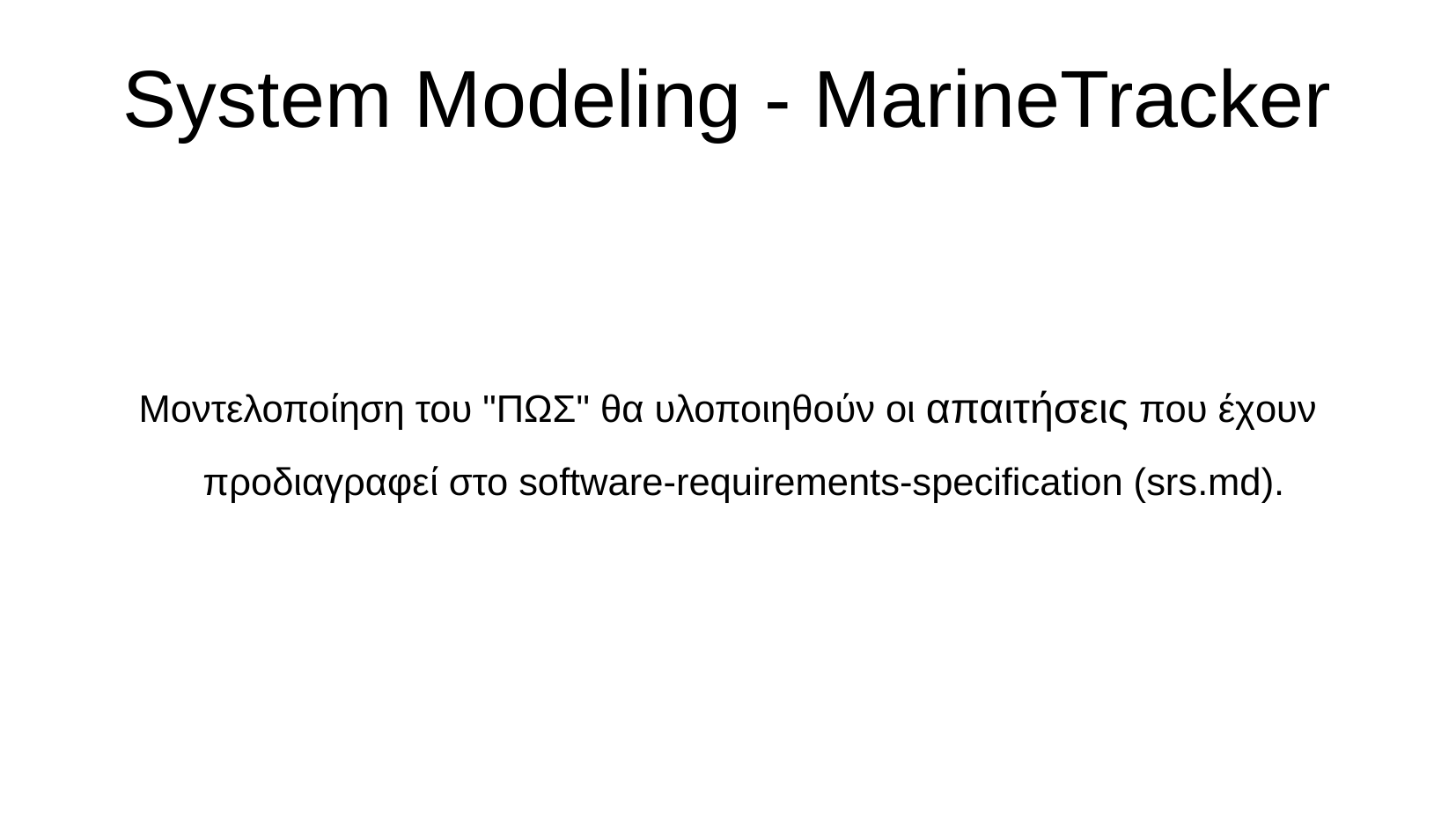

# System Modeling - MarineTracker
Μοντελοποίηση του "ΠΩΣ" θα υλοποιηθούν οι απαιτήσεις που έχουν προδιαγραφεί στο software-requirements-specification (srs.md).